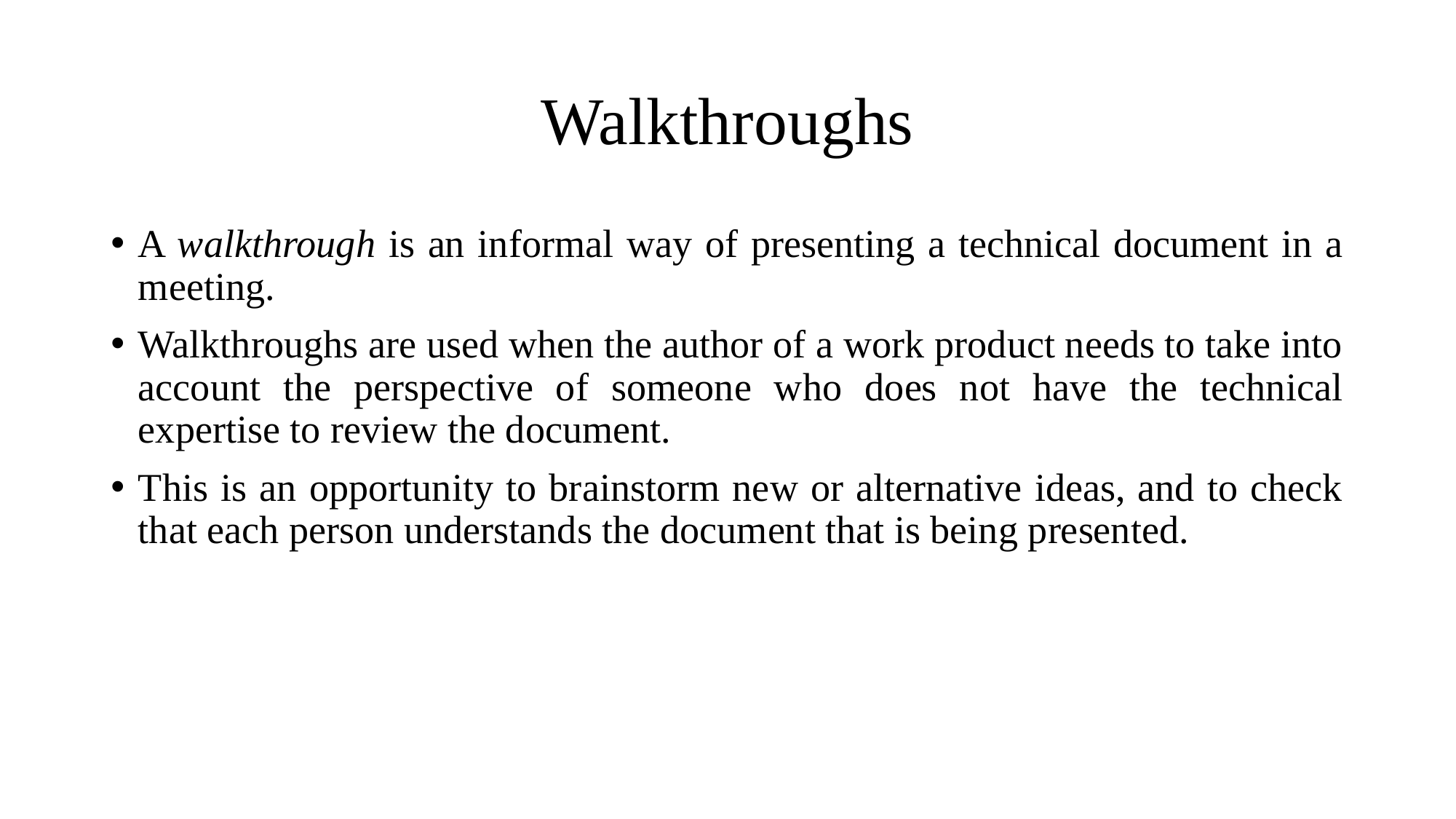

# Walkthroughs
A walkthrough is an informal way of presenting a technical document in a meeting.
Walkthroughs are used when the author of a work product needs to take into account the perspective of someone who does not have the technical expertise to review the document.
This is an opportunity to brainstorm new or alternative ideas, and to check that each person understands the document that is being presented.